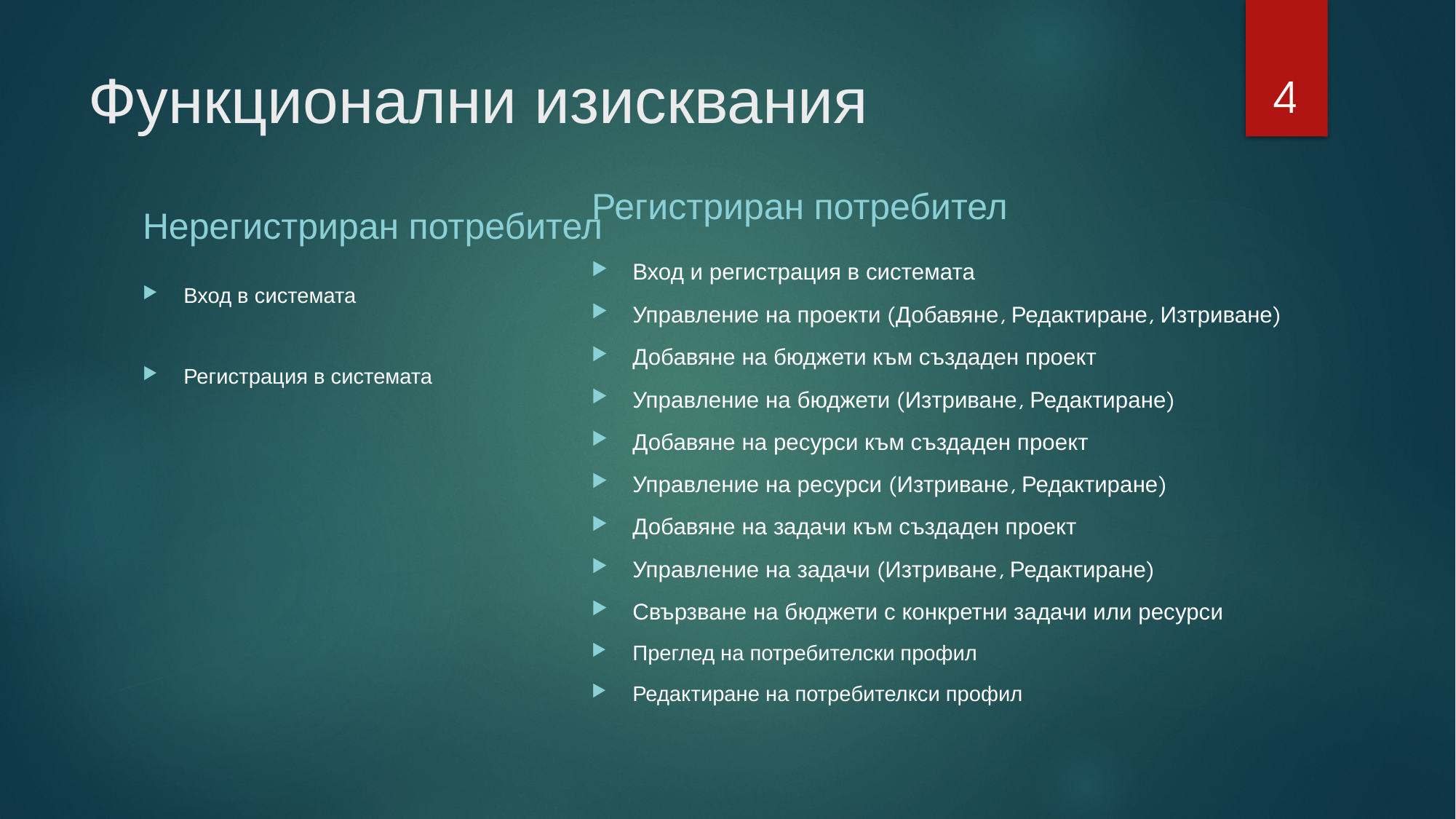

4
# Функционални изисквания
Регистриран потребител
Нерегистриран потребител
Вход и регистрация в системата
Управление на проекти (Добавяне, Редактиране, Изтриване)
Добавяне на бюджети към създаден проект
Управление на бюджети (Изтриване, Редактиране)
Добавяне на ресурси към създаден проект
Управление на ресурси (Изтриване, Редактиране)
Добавяне на задачи към създаден проект
Управление на задачи (Изтриване, Редактиране)
Свързване на бюджети с конкретни задачи или ресурси
Преглед на потребителски профил
Редактиране на потребителкси профил

Вход в системата

Регистрация в системата